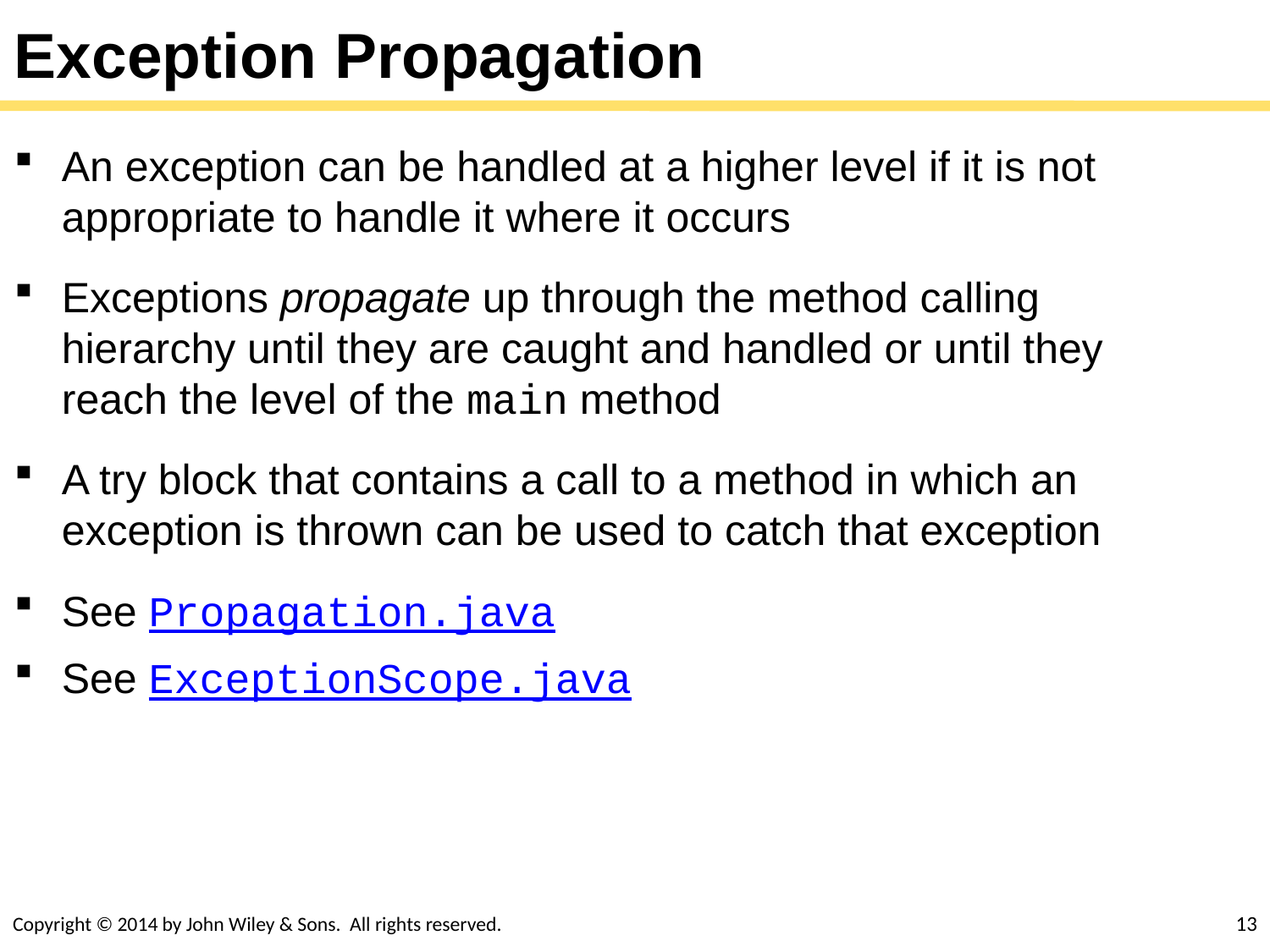

# Exception Propagation
An exception can be handled at a higher level if it is not appropriate to handle it where it occurs
Exceptions propagate up through the method calling hierarchy until they are caught and handled or until they reach the level of the main method
A try block that contains a call to a method in which an exception is thrown can be used to catch that exception
See Propagation.java
See ExceptionScope.java